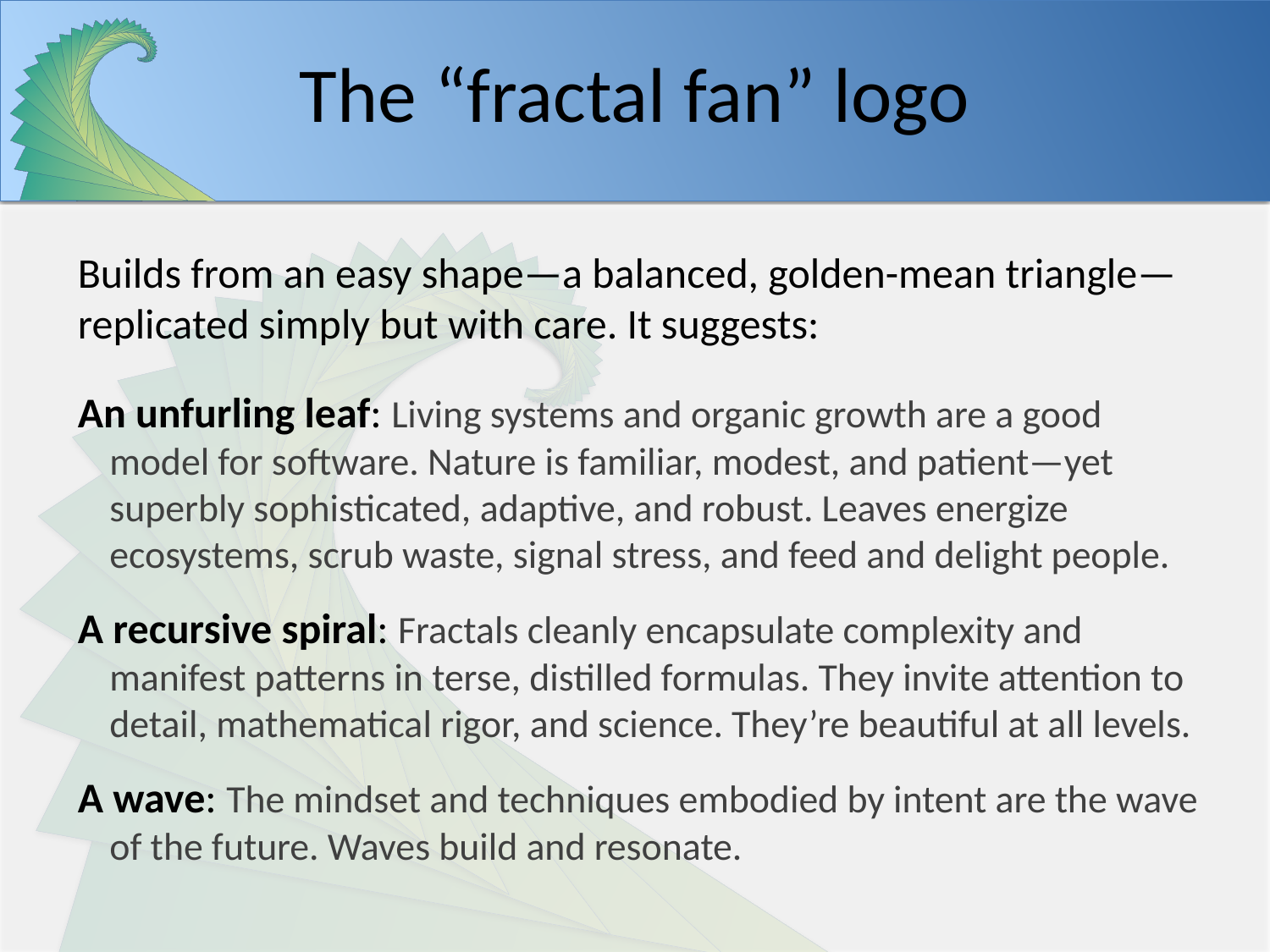

# The “fractal fan” logo

Builds from an easy shape—a balanced, golden-mean triangle—replicated simply but with care. It suggests:

An unfurling leaf: Living systems and organic growth are a good model for software. Nature is familiar, modest, and patient—yet superbly sophisticated, adaptive, and robust. Leaves energize ecosystems, scrub waste, signal stress, and feed and delight people.

A recursive spiral: Fractals cleanly encapsulate complexity and manifest patterns in terse, distilled formulas. They invite attention to detail, mathematical rigor, and science. They’re beautiful at all levels.

A wave: The mindset and techniques embodied by intent are the wave of the future. Waves build and resonate.